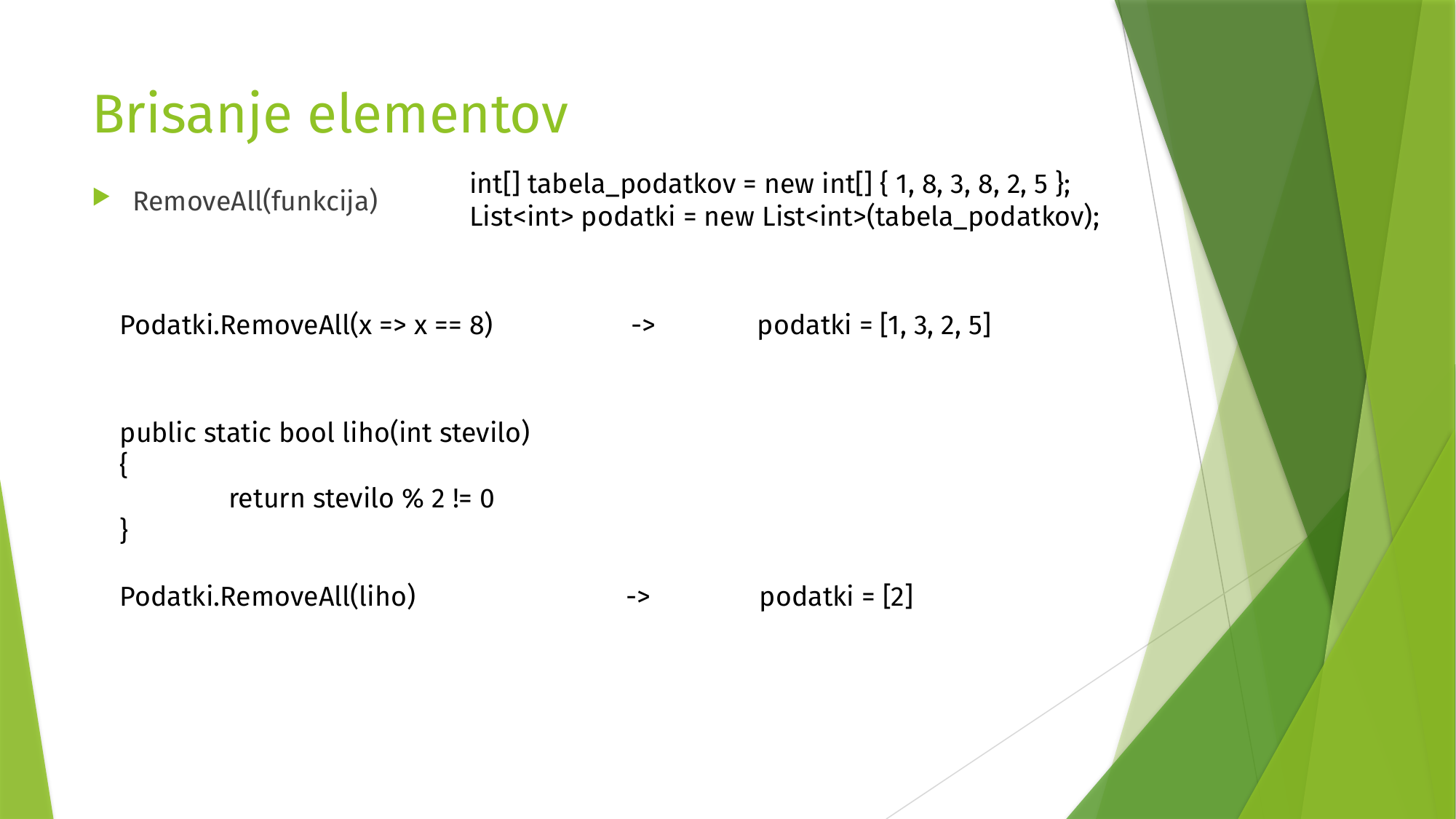

# Brisanje elementov
int[] tabela_podatkov = new int[] { 1, 8, 3, 8, 2, 5 };
List<int> podatki = new List<int>(tabela_podatkov);

RemoveAll(funkcija)
Podatki.RemoveAll(x => x == 8)                   ->              podatki = [1, 3, 2, 5]
public static bool liho(int stevilo)
{
	return stevilo % 2 != 0
}

Podatki.RemoveAll(liho)                             ->               podatki = [2]